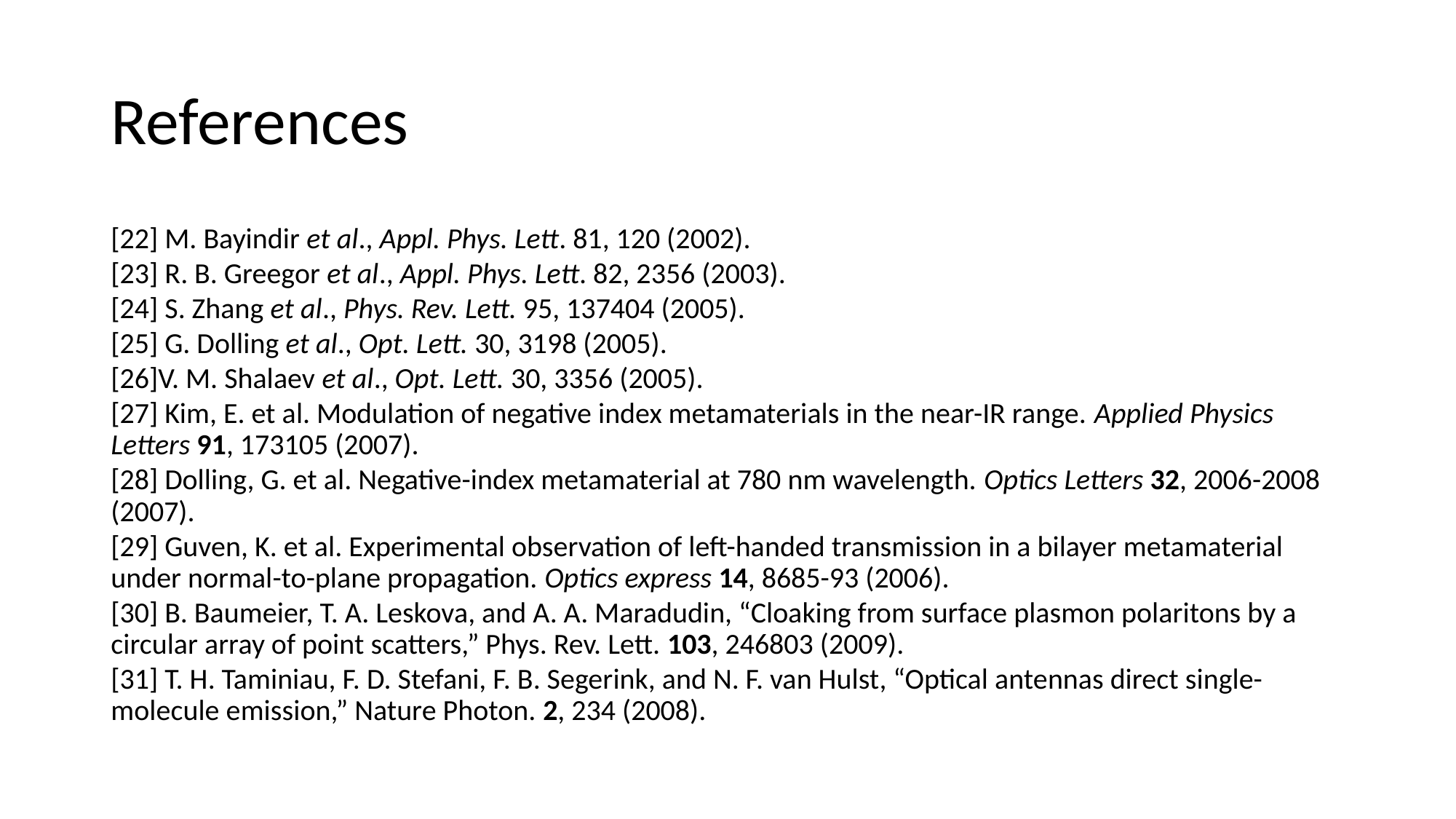

# References
[22] M. Bayindir et al., Appl. Phys. Lett. 81, 120 (2002).
[23] R. B. Greegor et al., Appl. Phys. Lett. 82, 2356 (2003).
[24] S. Zhang et al., Phys. Rev. Lett. 95, 137404 (2005).
[25] G. Dolling et al., Opt. Lett. 30, 3198 (2005).
[26]V. M. Shalaev et al., Opt. Lett. 30, 3356 (2005).
[27] Kim, E. et al. Modulation of negative index metamaterials in the near-IR range. Applied Physics Letters 91, 173105 (2007).
[28] Dolling, G. et al. Negative-index metamaterial at 780 nm wavelength. Optics Letters 32, 2006-2008 (2007).
[29] Guven, K. et al. Experimental observation of left-handed transmission in a bilayer metamaterial under normal-to-plane propagation. Optics express 14, 8685-93 (2006).
[30] B. Baumeier, T. A. Leskova, and A. A. Maradudin, “Cloaking from surface plasmon polaritons by a circular array of point scatters,” Phys. Rev. Lett. 103, 246803 (2009).
[31] T. H. Taminiau, F. D. Stefani, F. B. Segerink, and N. F. van Hulst, “Optical antennas direct single-molecule emission,” Nature Photon. 2, 234 (2008).